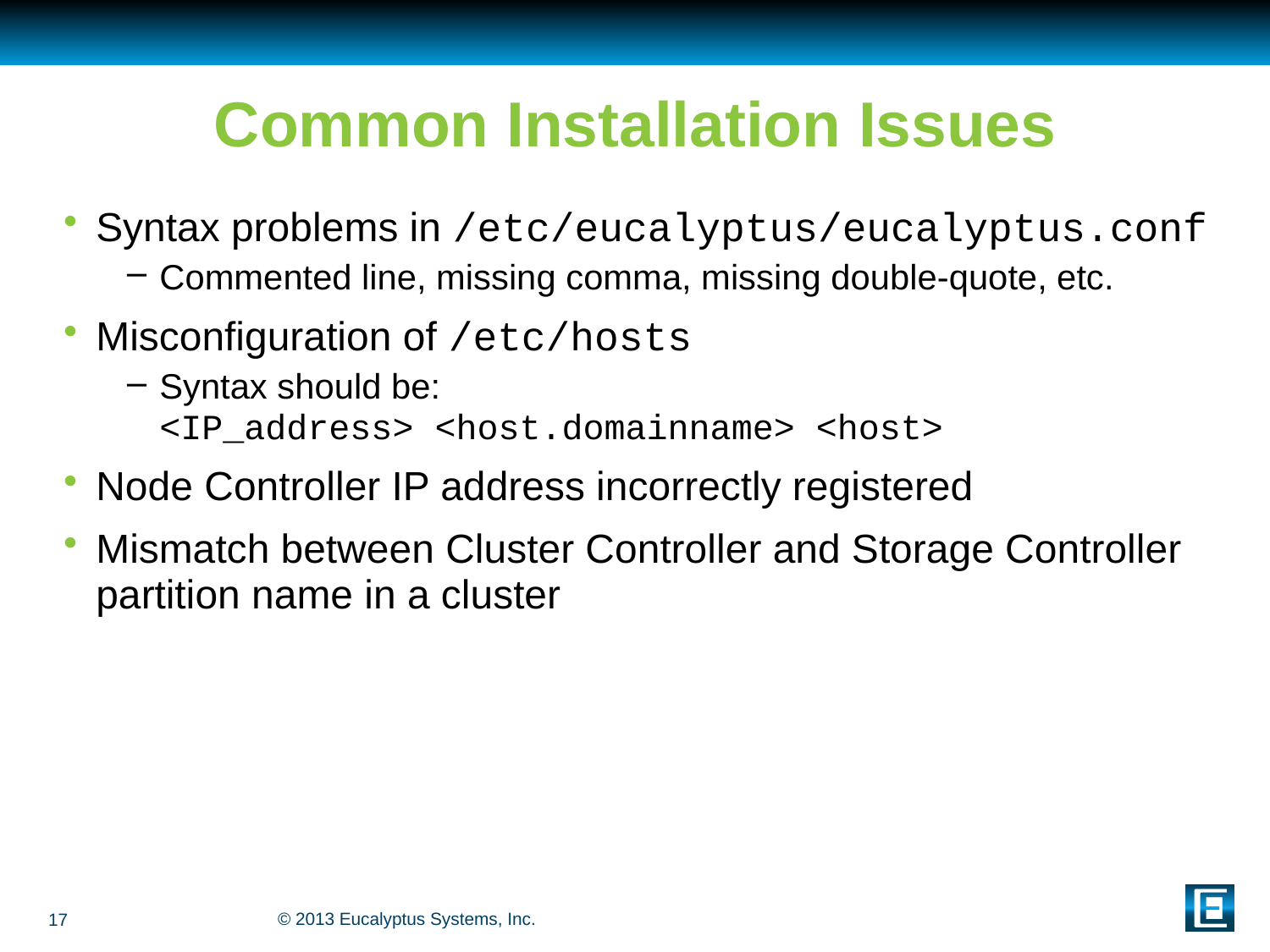

# Common Installation Issues
Syntax problems in /etc/eucalyptus/eucalyptus.conf
Commented line, missing comma, missing double-quote, etc.
Misconfiguration of /etc/hosts
Syntax should be:                                                                 <IP_address> <host.domainname> <host>
Node Controller IP address incorrectly registered
Mismatch between Cluster Controller and Storage Controller partition name in a cluster

17